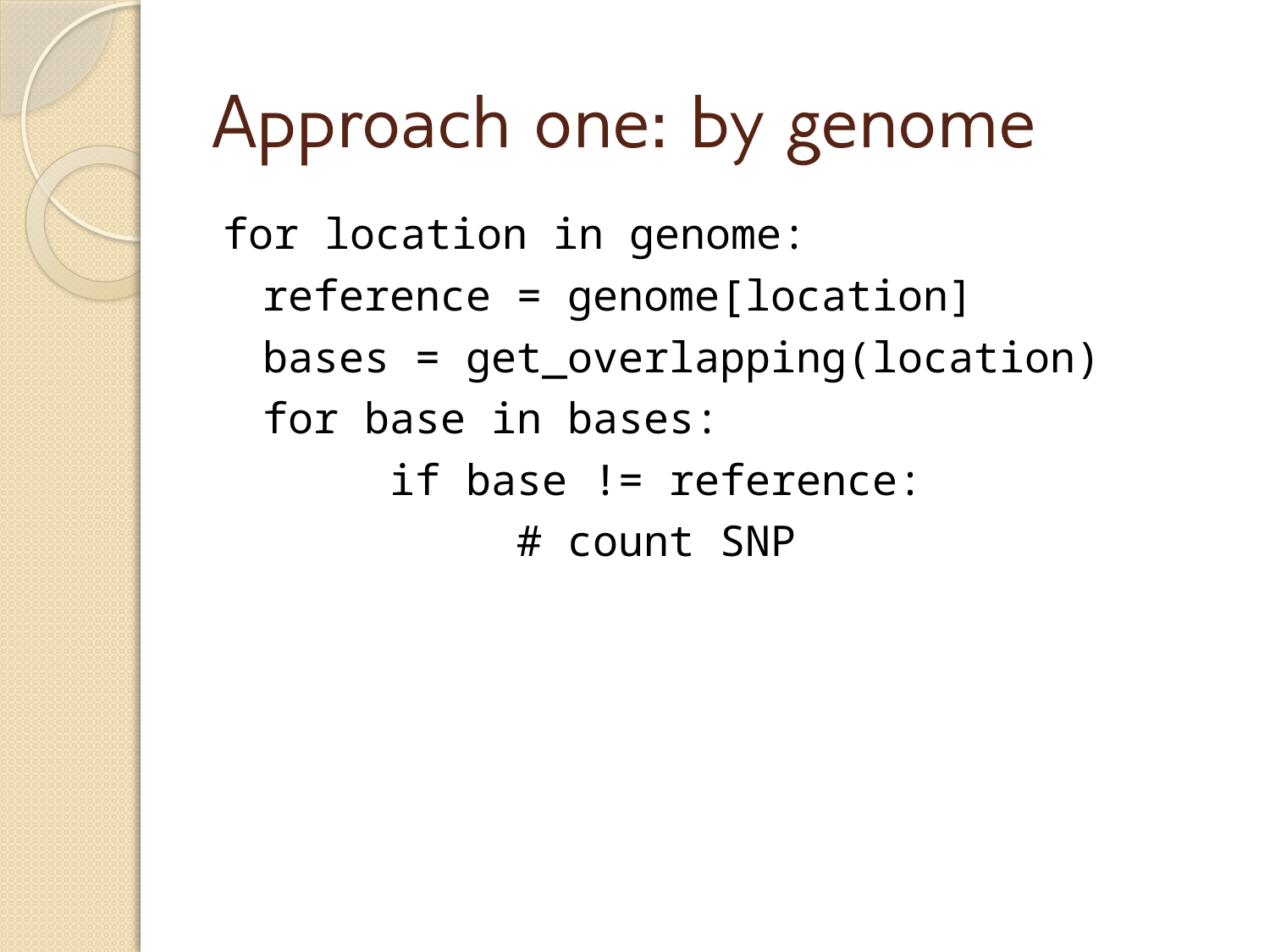

# Approach one: by genome
for location in genome:
	reference = genome[location]
	bases = get_overlapping(location)
	for base in bases:
		if base != reference:
			# count SNP